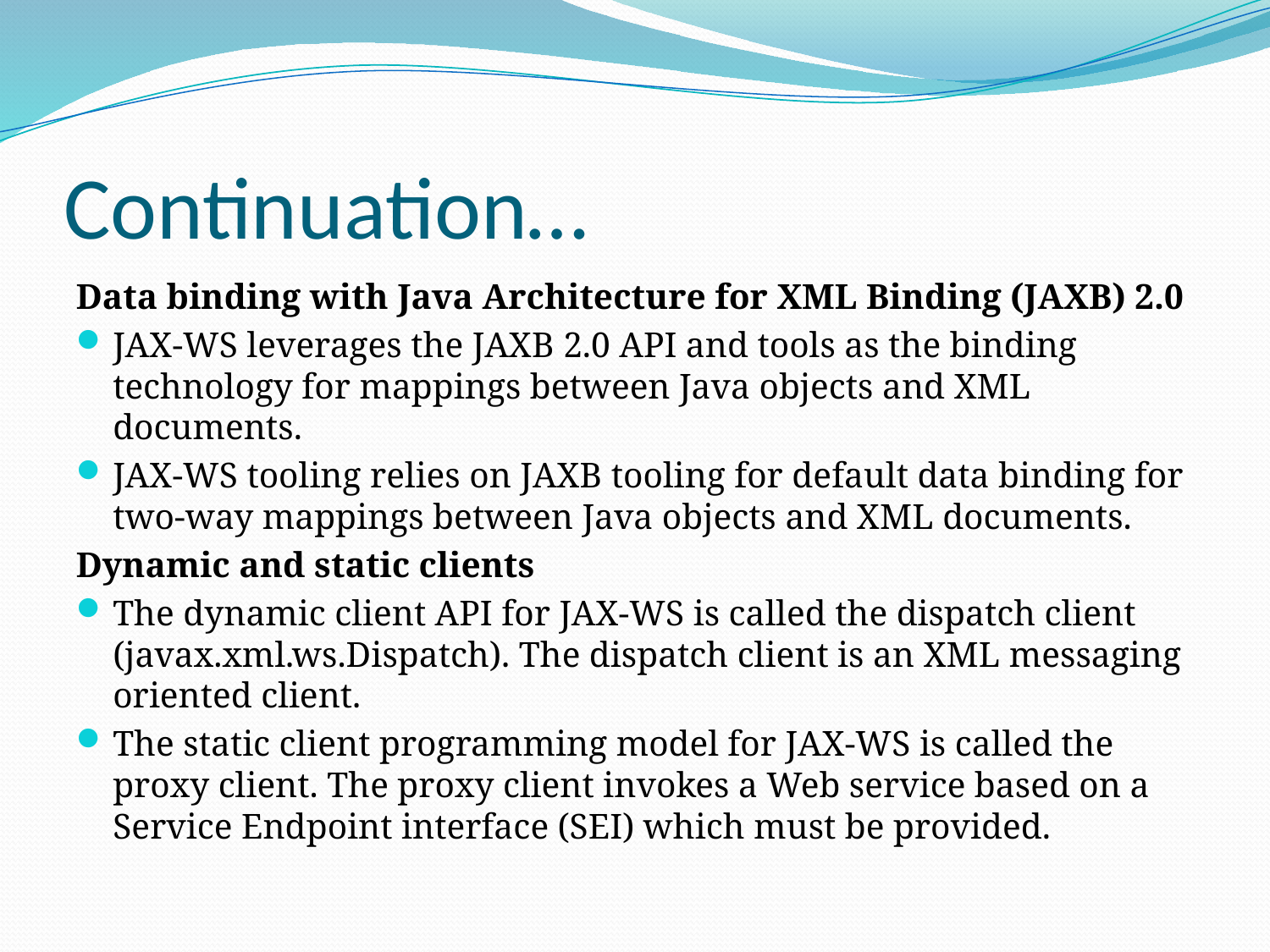

# Continuation…
Data binding with Java Architecture for XML Binding (JAXB) 2.0
JAX-WS leverages the JAXB 2.0 API and tools as the binding technology for mappings between Java objects and XML documents.
JAX-WS tooling relies on JAXB tooling for default data binding for two-way mappings between Java objects and XML documents.
Dynamic and static clients
The dynamic client API for JAX-WS is called the dispatch client (javax.xml.ws.Dispatch). The dispatch client is an XML messaging oriented client.
The static client programming model for JAX-WS is called the proxy client. The proxy client invokes a Web service based on a Service Endpoint interface (SEI) which must be provided.